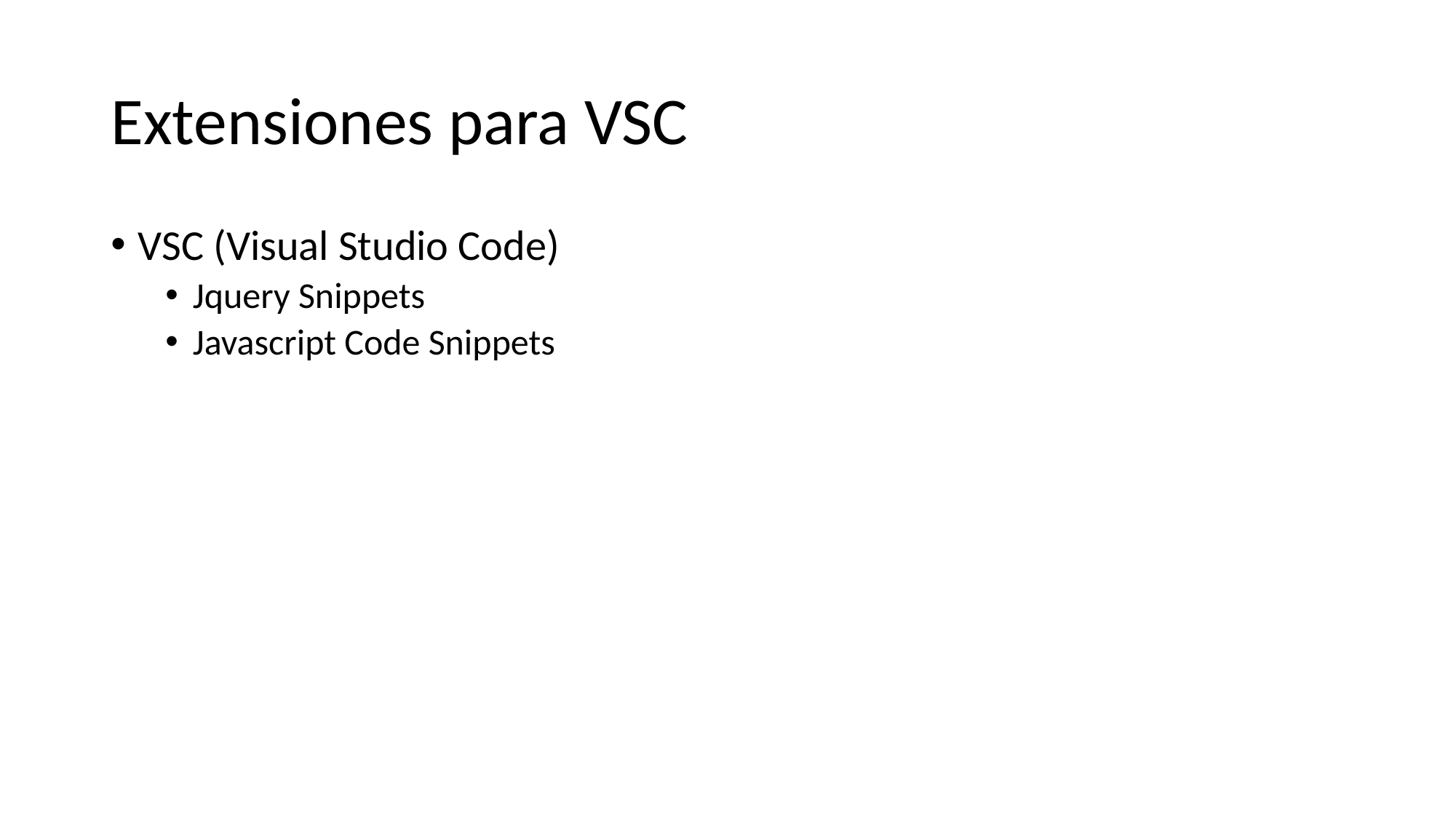

# Extensiones para VSC
VSC (Visual Studio Code)
Jquery Snippets
Javascript Code Snippets